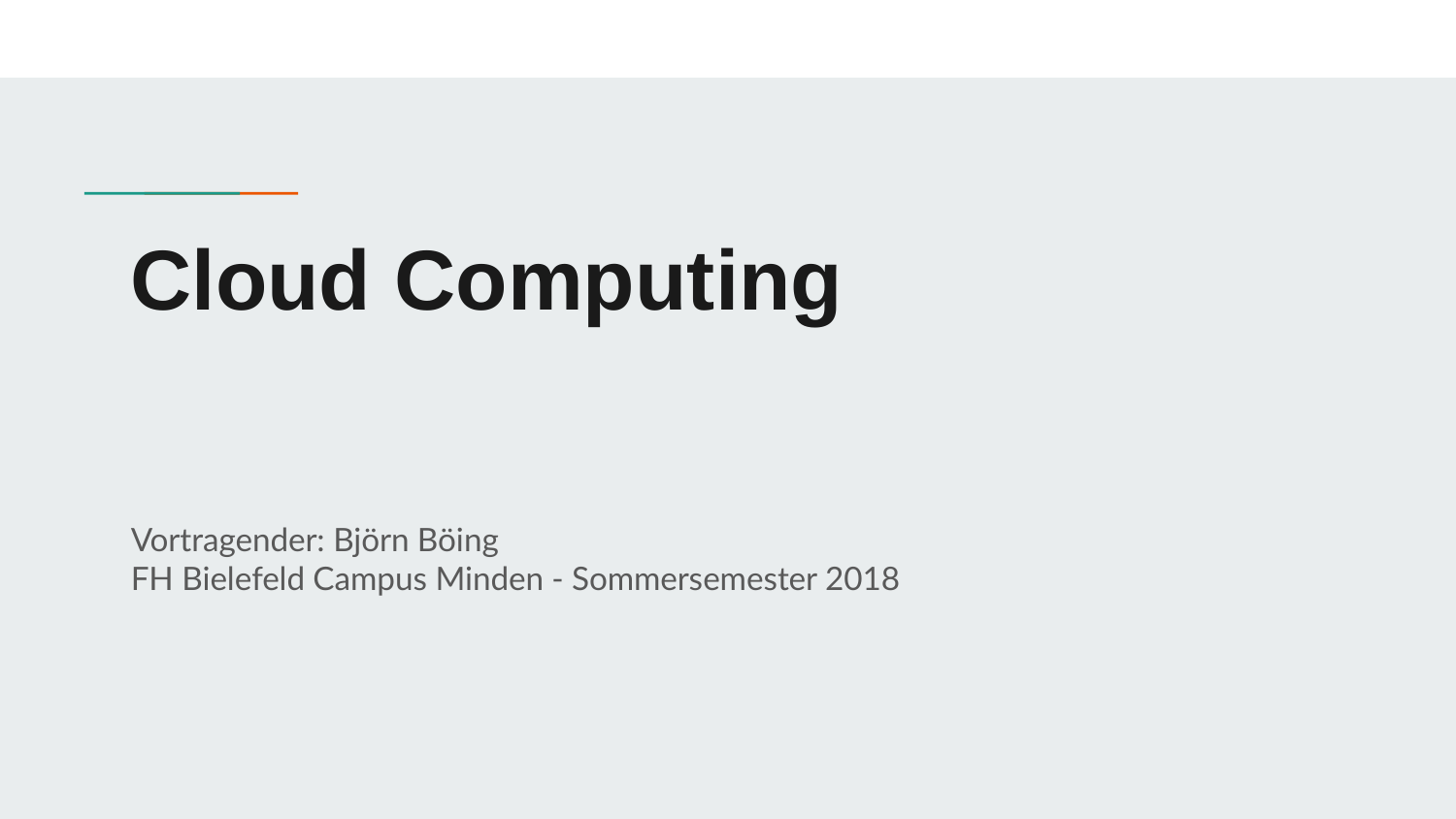

# Cloud Computing
Vortragender: Björn Böing
FH Bielefeld Campus Minden - Sommersemester 2018